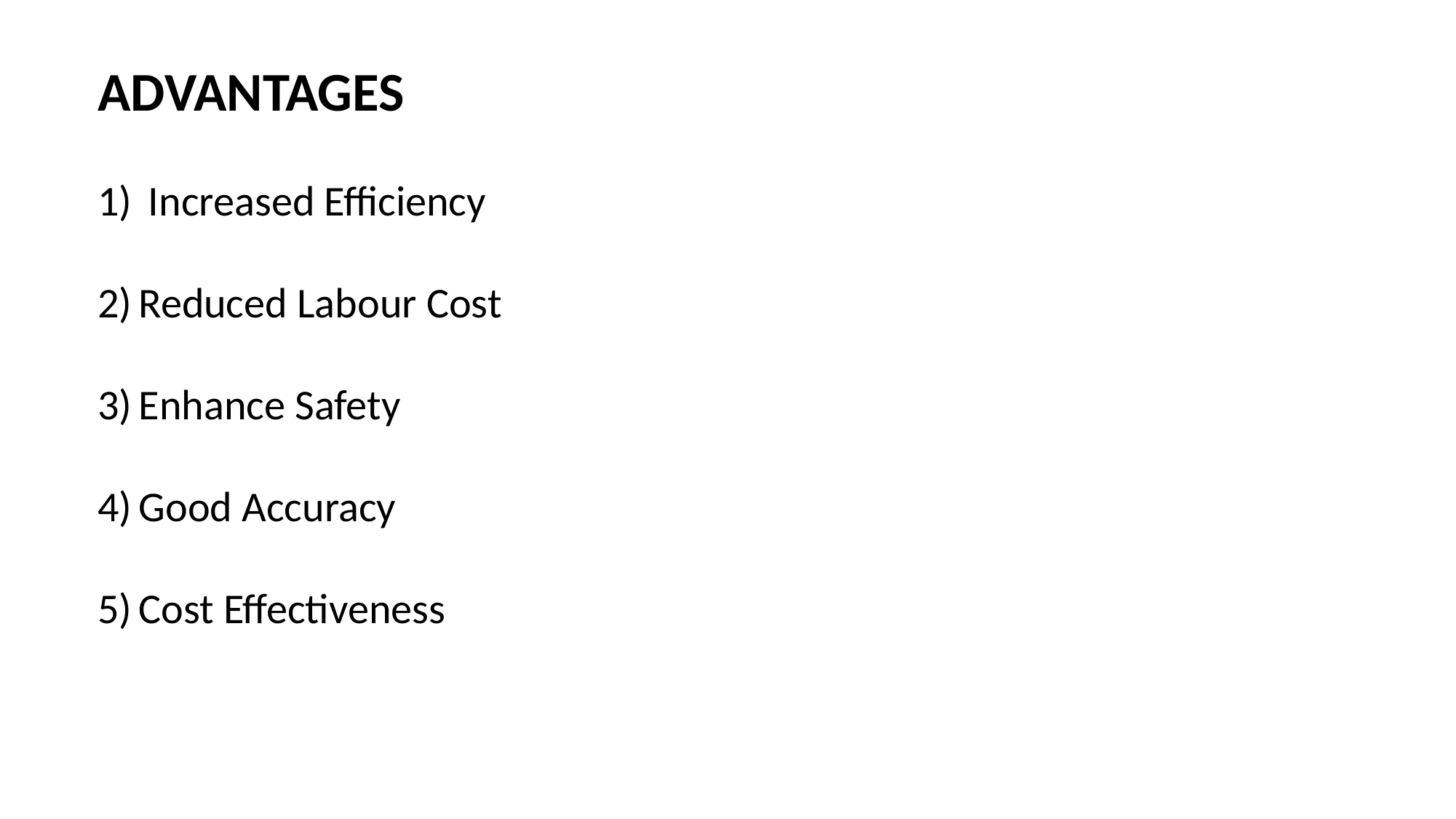

ADVANTAGES
 Increased Efficiency
Reduced Labour Cost
Enhance Safety
Good Accuracy
Cost Effectiveness